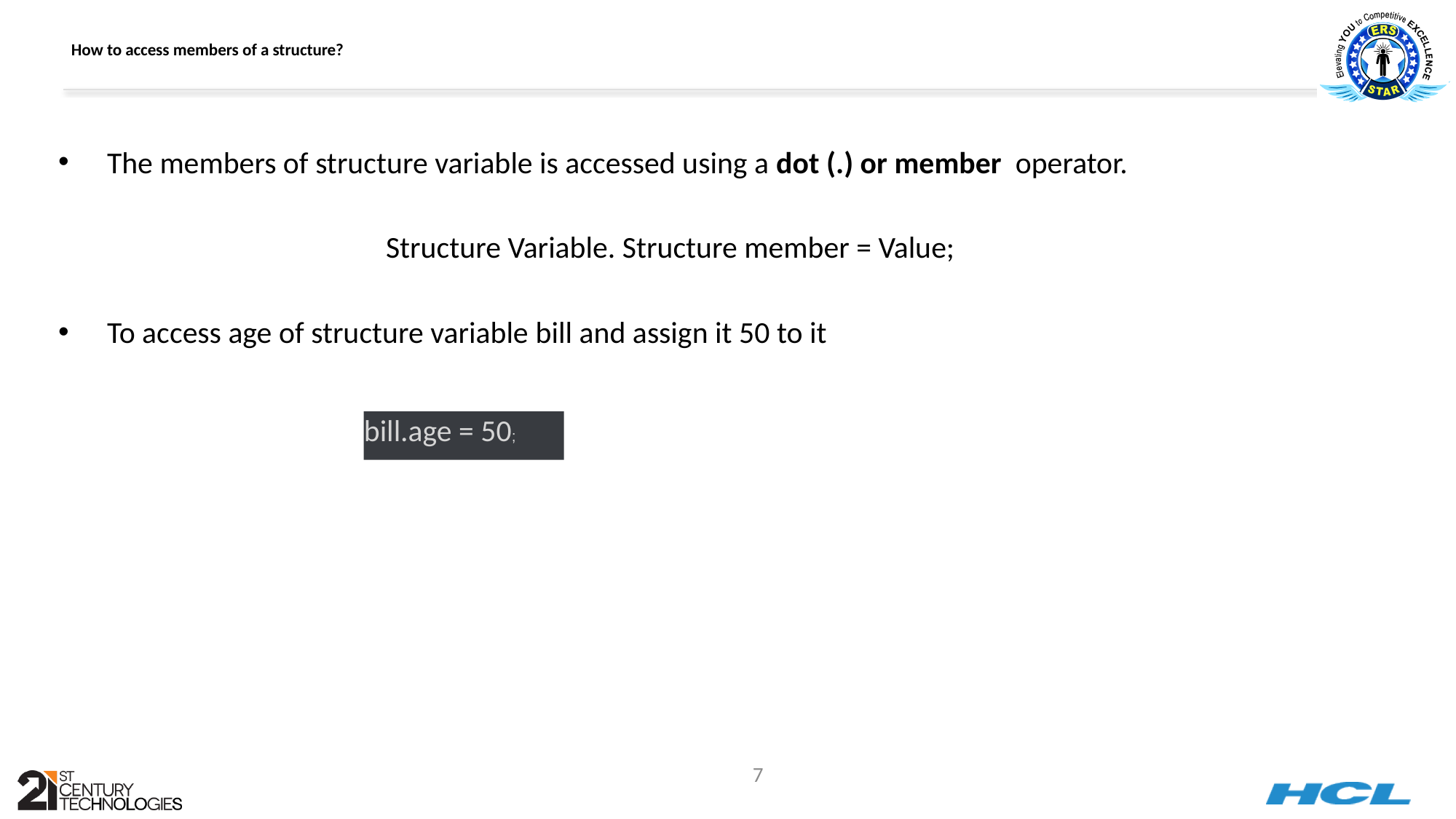

# How to access members of a structure?
The members of structure variable is accessed using a dot (.) or member  operator.

			Structure Variable. Structure member = Value;

To access age of structure variable bill and assign it 50 to it

bill.age = 50;
7